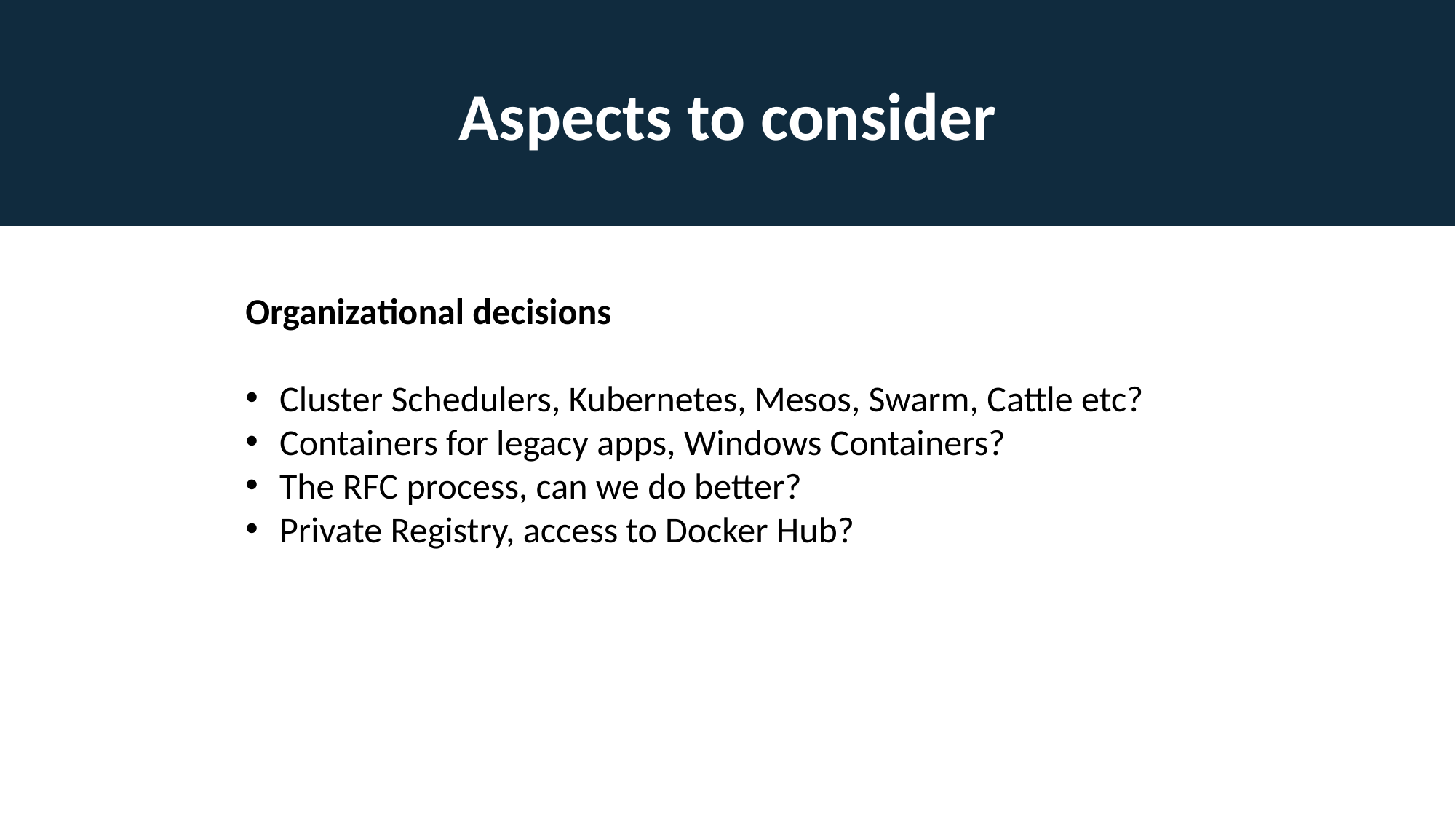

Aspects to consider
Organizational decisions

Cluster Schedulers, Kubernetes, Mesos, Swarm, Cattle etc?
Containers for legacy apps, Windows Containers?
The RFC process, can we do better?
Private Registry, access to Docker Hub?